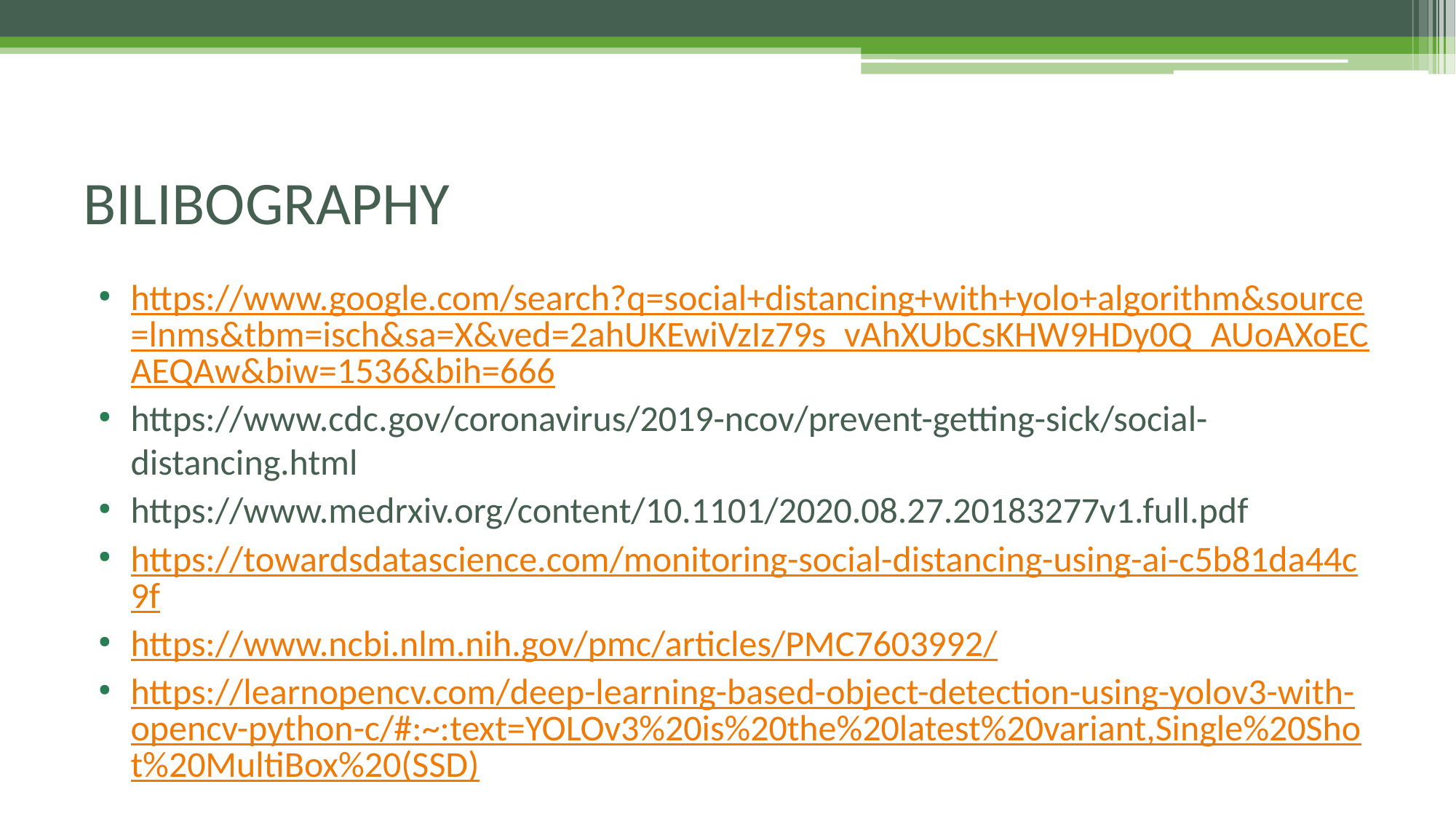

# BILIBOGRAPHY
https://www.google.com/search?q=social+distancing+with+yolo+algorithm&source=lnms&tbm=isch&sa=X&ved=2ahUKEwiVzIz79s_vAhXUbCsKHW9HDy0Q_AUoAXoECAEQAw&biw=1536&bih=666
https://www.cdc.gov/coronavirus/2019-ncov/prevent-getting-sick/social-distancing.html
https://www.medrxiv.org/content/10.1101/2020.08.27.20183277v1.full.pdf
https://towardsdatascience.com/monitoring-social-distancing-using-ai-c5b81da44c9f
https://www.ncbi.nlm.nih.gov/pmc/articles/PMC7603992/
https://learnopencv.com/deep-learning-based-object-detection-using-yolov3-with-opencv-python-c/#:~:text=YOLOv3%20is%20the%20latest%20variant,Single%20Shot%20MultiBox%20(SSD)